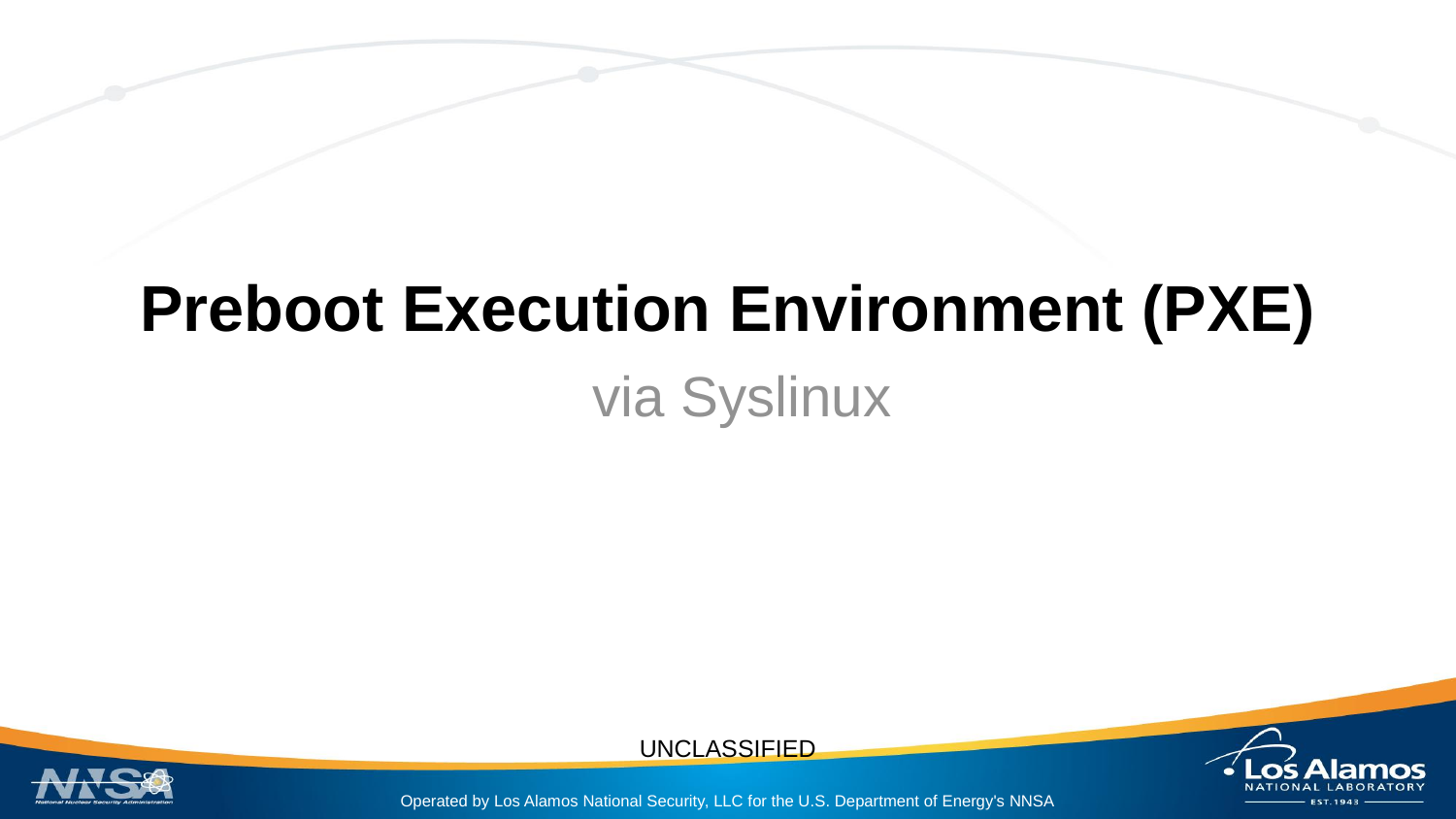

# Preboot Execution Environment (PXE)
via Syslinux